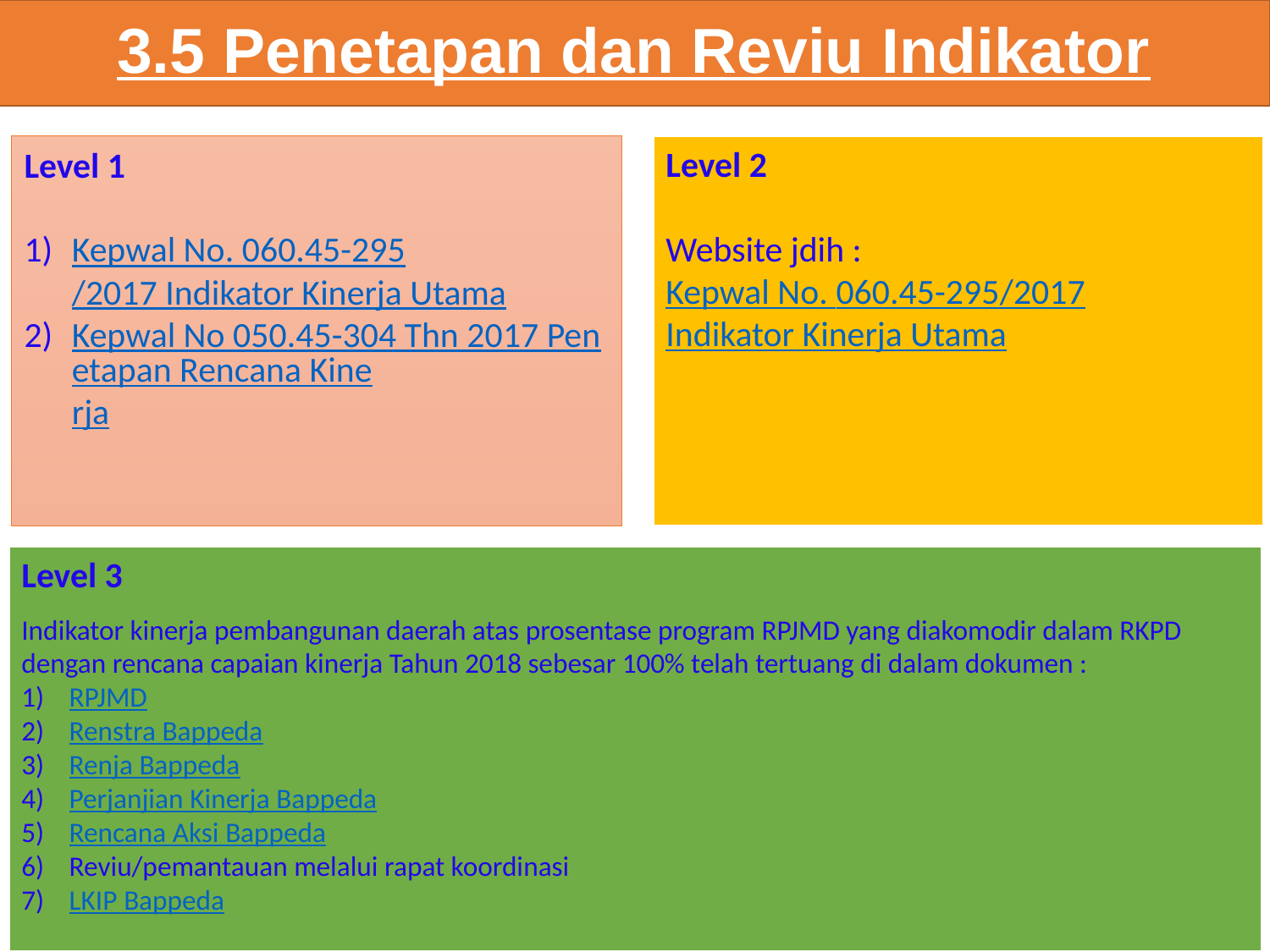

3.5 Penetapan dan Reviu Indikator
Level 2

Website jdih :
Kepwal No. 060.45-295/2017
Indikator Kinerja Utama

Level 1

Kepwal No. 060.45-295/2017 Indikator Kinerja Utama
Kepwal No 050.45-304 Thn 2017 Penetapan Rencana Kinerja
Level 3

Indikator kinerja pembangunan daerah atas prosentase program RPJMD yang diakomodir dalam RKPD dengan rencana capaian kinerja Tahun 2018 sebesar 100% telah tertuang di dalam dokumen :
RPJMD
Renstra Bappeda
Renja Bappeda
Perjanjian Kinerja Bappeda
Rencana Aksi Bappeda
Reviu/pemantauan melalui rapat koordinasi
LKIP Bappeda